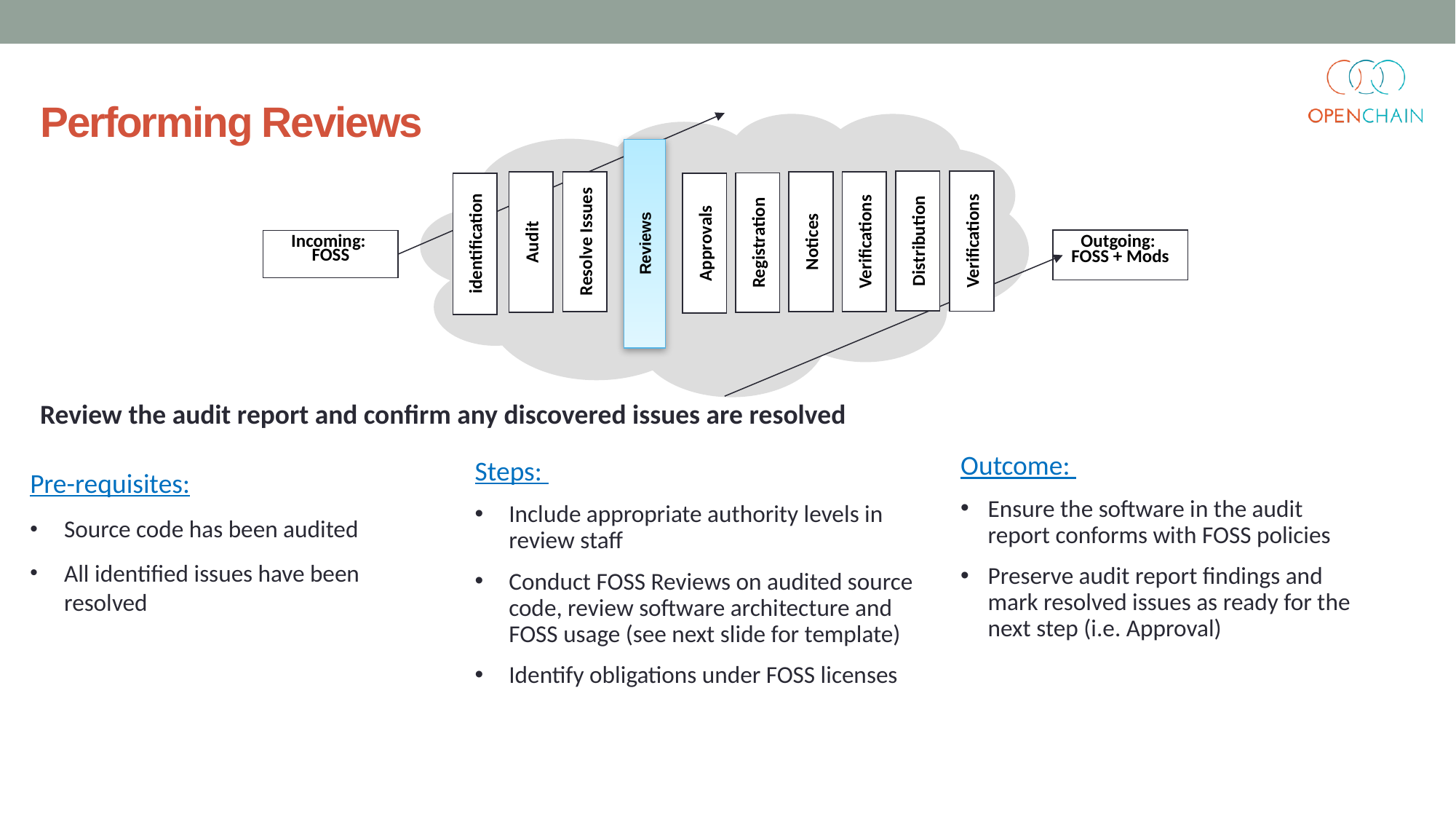

Performing Reviews

Reviews
Distribution
Verifications
Resolve Issues
Notices
Verifications
Audit
Registration
identification
Approvals
Incoming:
FOSS
Outgoing:
FOSS + Mods
Review the audit report and confirm any discovered issues are resolved
Pre-requisites:
Source code has been audited
All identified issues have been resolved

Outcome:
Ensure the software in the audit report conforms with FOSS policies
Preserve audit report findings and mark resolved issues as ready for the next step (i.e. Approval)

Steps:
Include appropriate authority levels in review staff
Conduct FOSS Reviews on audited source code, review software architecture and FOSS usage (see next slide for template)
Identify obligations under FOSS licenses